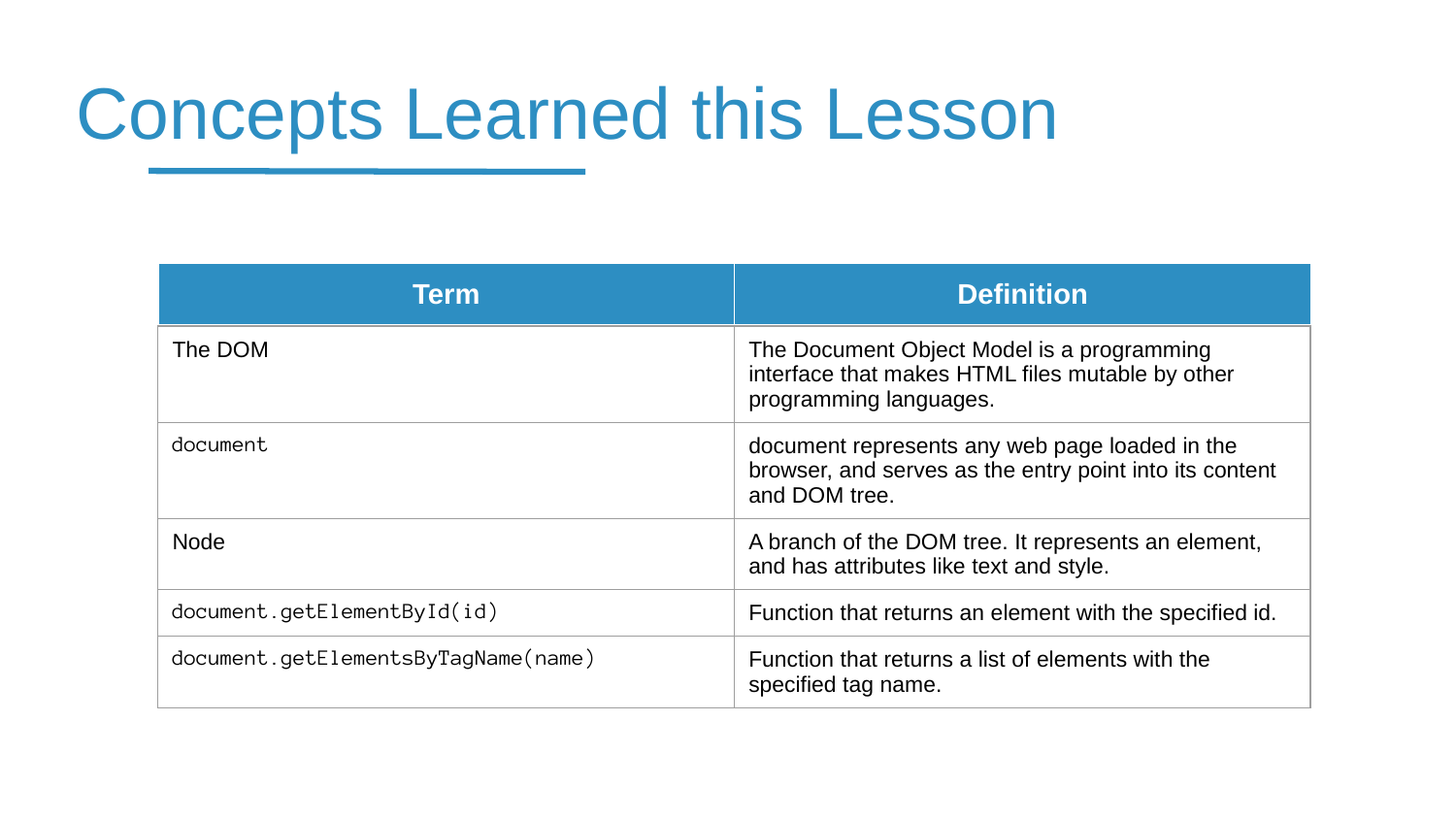

| The DOM | The Document Object Model is a programming interface that makes HTML files mutable by other programming languages. |
| --- | --- |
| document | document represents any web page loaded in the browser, and serves as the entry point into its content and DOM tree. |
| Node | A branch of the DOM tree. It represents an element, and has attributes like text and style. |
| document.getElementById(id) | Function that returns an element with the specified id. |
| document.getElementsByTagName(name) | Function that returns a list of elements with the specified tag name. |